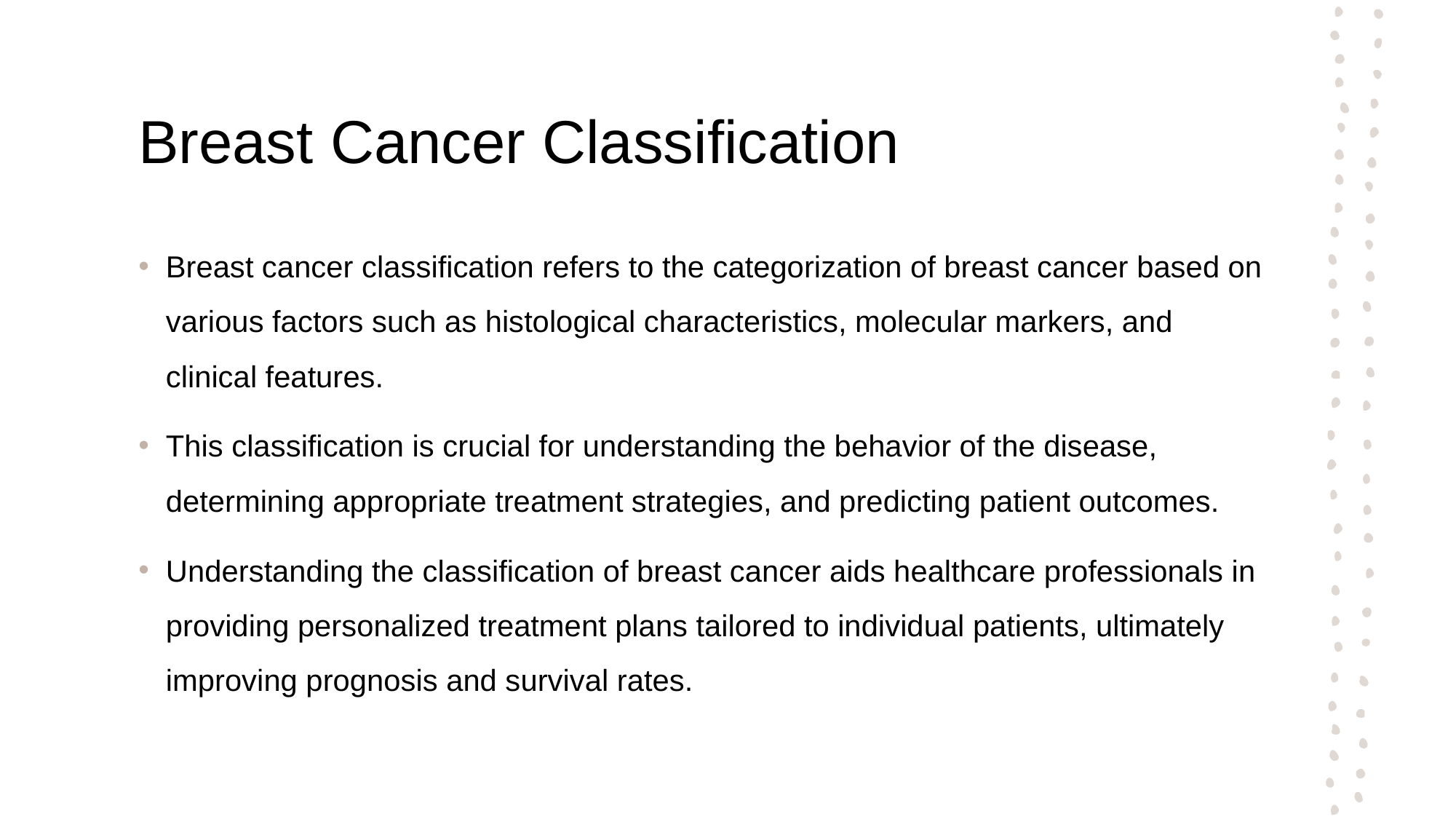

# Breast Cancer Classification
Breast cancer classification refers to the categorization of breast cancer based on various factors such as histological characteristics, molecular markers, and clinical features.
This classification is crucial for understanding the behavior of the disease, determining appropriate treatment strategies, and predicting patient outcomes.
Understanding the classification of breast cancer aids healthcare professionals in providing personalized treatment plans tailored to individual patients, ultimately improving prognosis and survival rates.